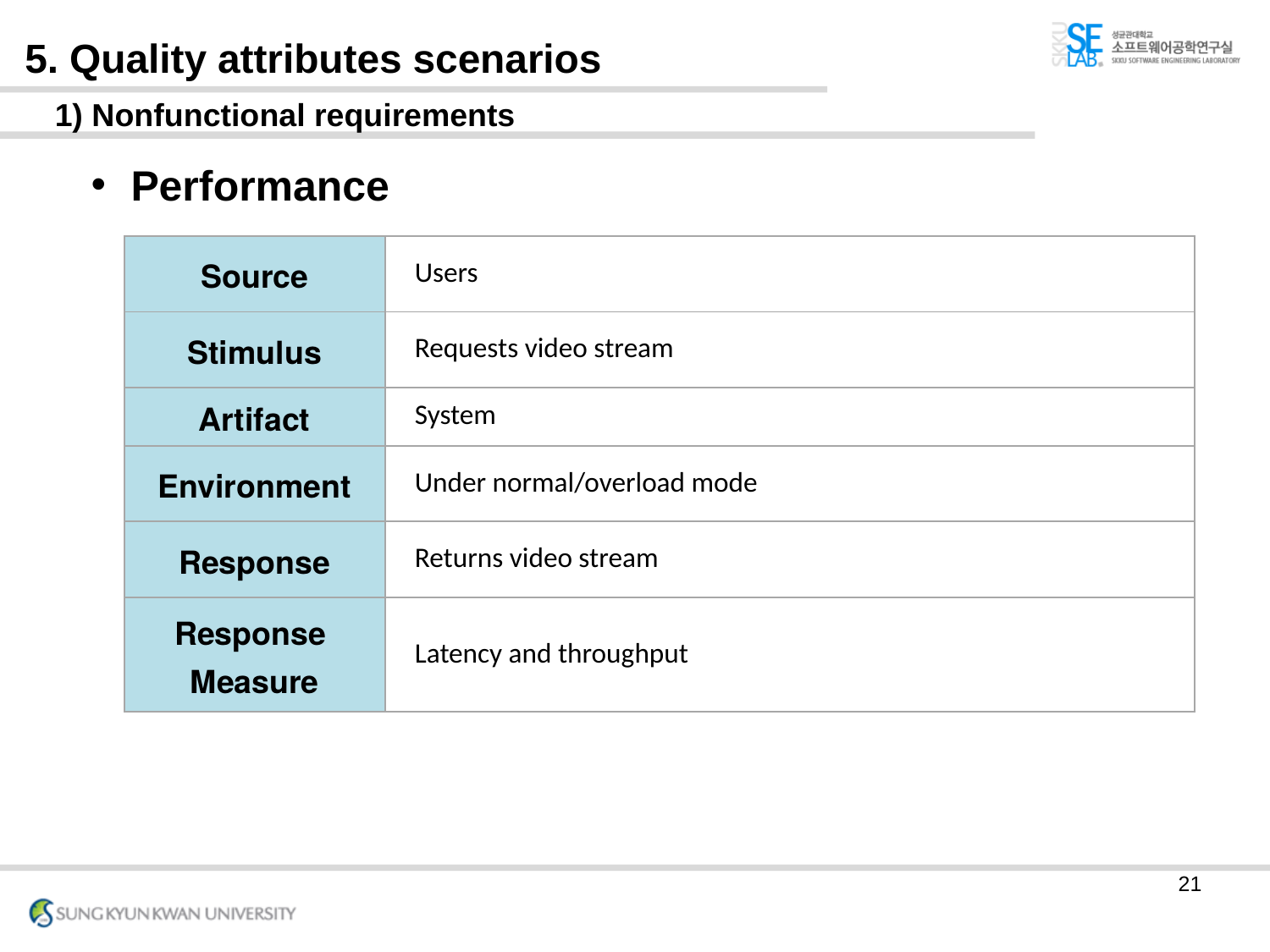

# 5. Quality attributes scenarios
1) Nonfunctional requirements
Performance
| Source | Users |
| --- | --- |
| Stimulus | Requests video stream |
| Artifact | System |
| Environment | Under normal/overload mode |
| Response | Returns video stream |
| Response Measure | Latency and throughput |
21